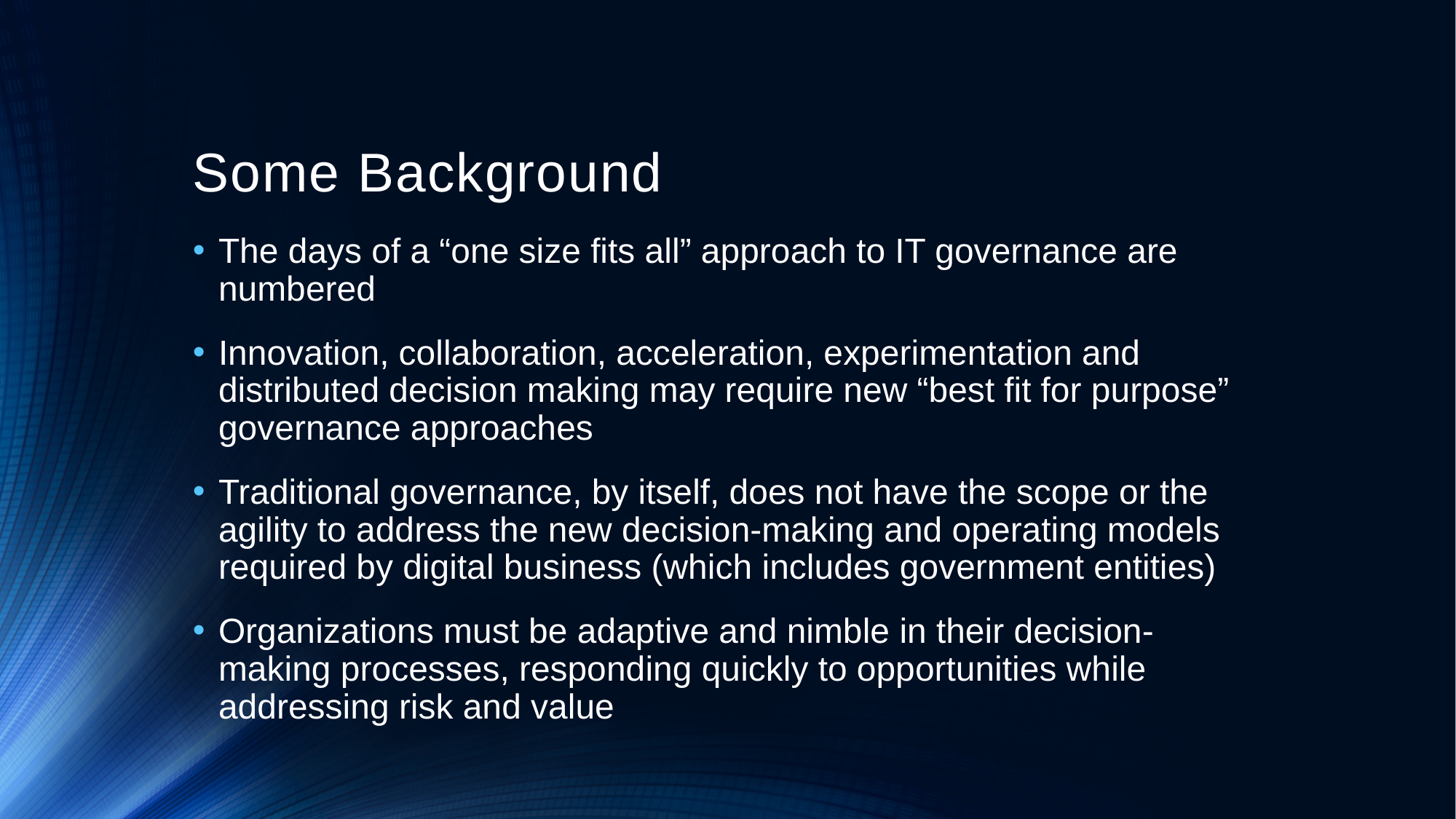

# Some Background
The days of a “one size fits all” approach to IT governance are numbered
Innovation, collaboration, acceleration, experimentation and distributed decision making may require new “best fit for purpose” governance approaches
Traditional governance, by itself, does not have the scope or the agility to address the new decision-making and operating models required by digital business (which includes government entities)
Organizations must be adaptive and nimble in their decision-making processes, responding quickly to opportunities while addressing risk and value